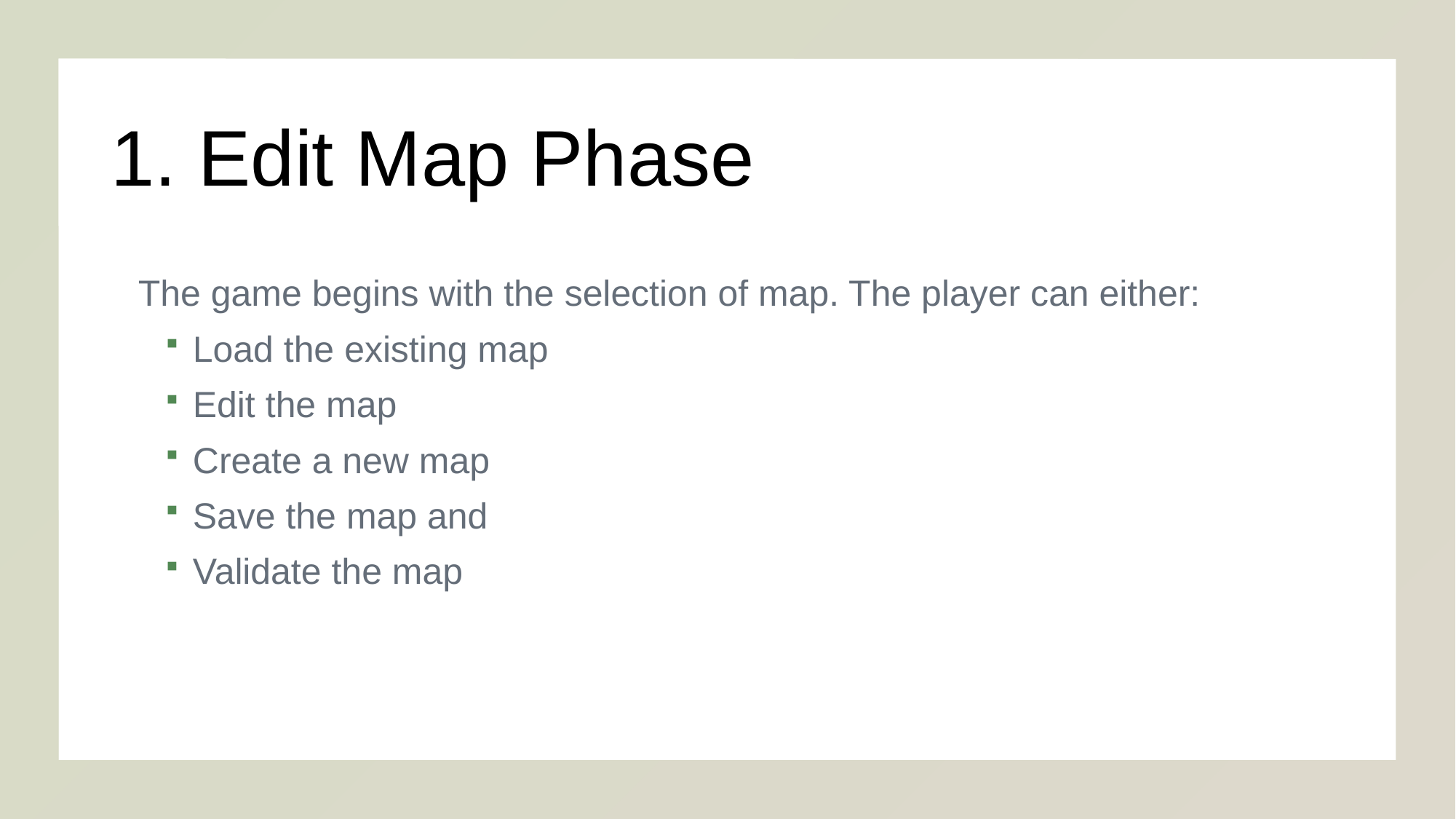

# 1. Edit Map Phase
The game begins with the selection of map. The player can either:
Load the existing map
Edit the map
Create a new map
Save the map and
Validate the map